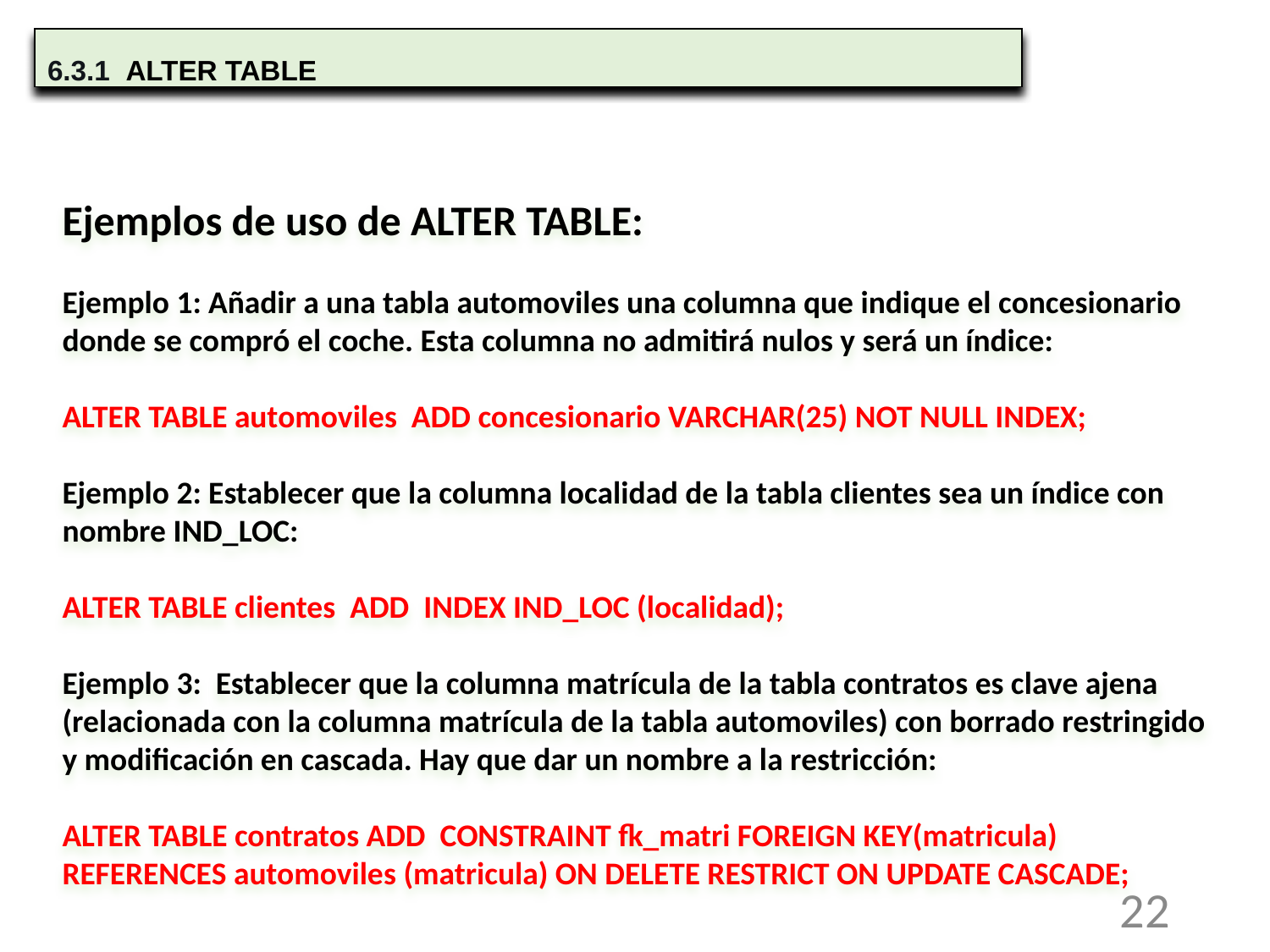

6.3.1  ALTER TABLE

Ejemplos de uso de ALTER TABLE:

Ejemplo 1: Añadir a una tabla automoviles una columna que indique el concesionario donde se compró el coche. Esta columna no admitirá nulos y será un índice:

ALTER TABLE automoviles  ADD concesionario VARCHAR(25) NOT NULL INDEX;

Ejemplo 2: Establecer que la columna localidad de la tabla clientes sea un índice con nombre IND_LOC:

ALTER TABLE clientes  ADD  INDEX IND_LOC (localidad);

Ejemplo 3:  Establecer que la columna matrícula de la tabla contratos es clave ajena  (relacionada con la columna matrícula de la tabla automoviles) con borrado restringido y modificación en cascada. Hay que dar un nombre a la restricción:

ALTER TABLE contratos ADD  CONSTRAINT fk_matri FOREIGN KEY(matricula) REFERENCES automoviles (matricula) ON DELETE RESTRICT ON UPDATE CASCADE;
22